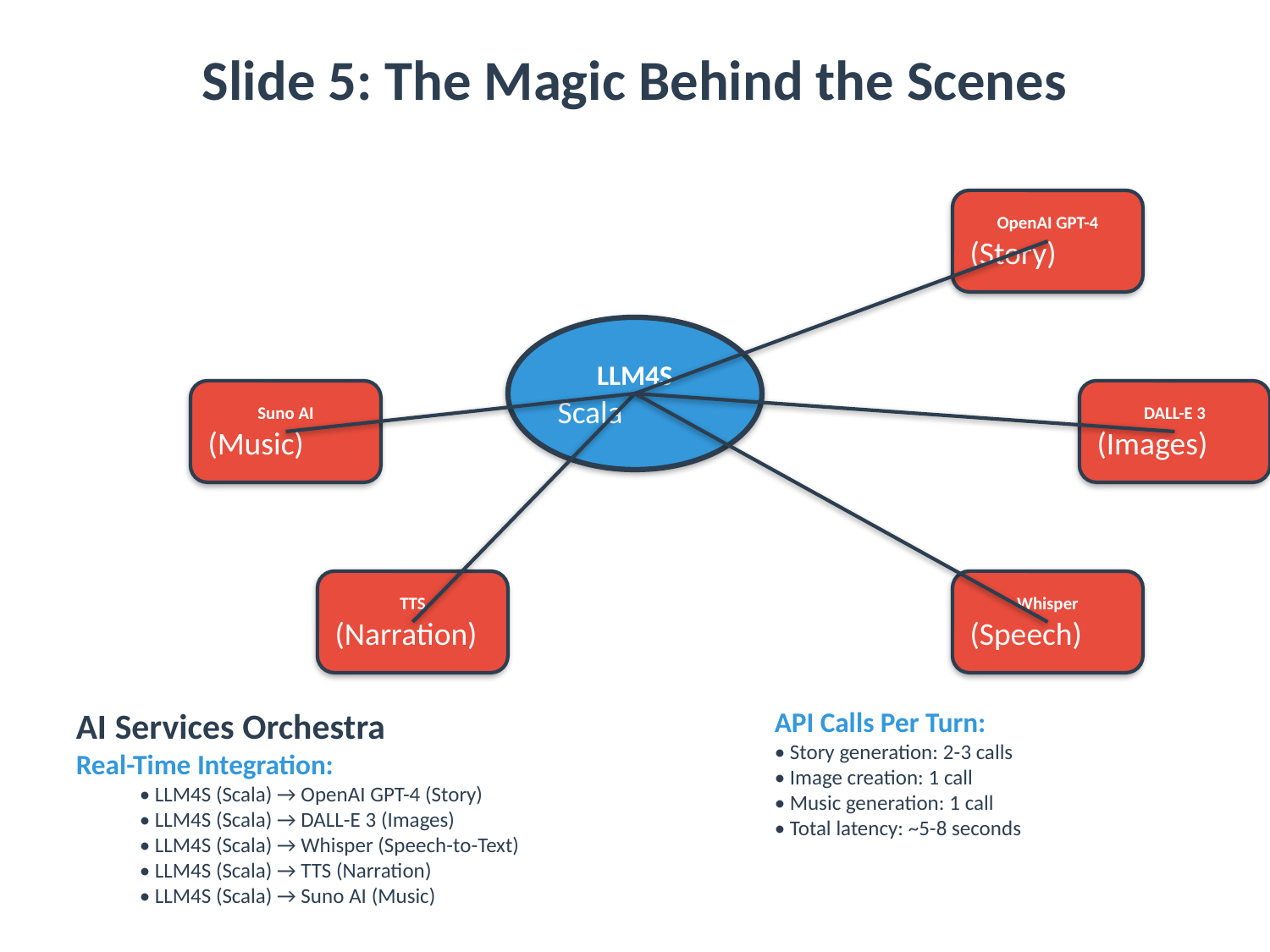

Slide 5: The Magic Behind the Scenes
OpenAI GPT-4
(Story)
LLM4S
Scala
Suno AI
(Music)
DALL-E 3
(Images)
TTS
(Narration)
Whisper
(Speech)
AI Services Orchestra
Real-Time Integration:
• LLM4S (Scala) → OpenAI GPT-4 (Story)
• LLM4S (Scala) → DALL-E 3 (Images)
• LLM4S (Scala) → Whisper (Speech-to-Text)
• LLM4S (Scala) → TTS (Narration)
• LLM4S (Scala) → Suno AI (Music)
API Calls Per Turn:
• Story generation: 2-3 calls
• Image creation: 1 call
• Music generation: 1 call
• Total latency: ~5-8 seconds